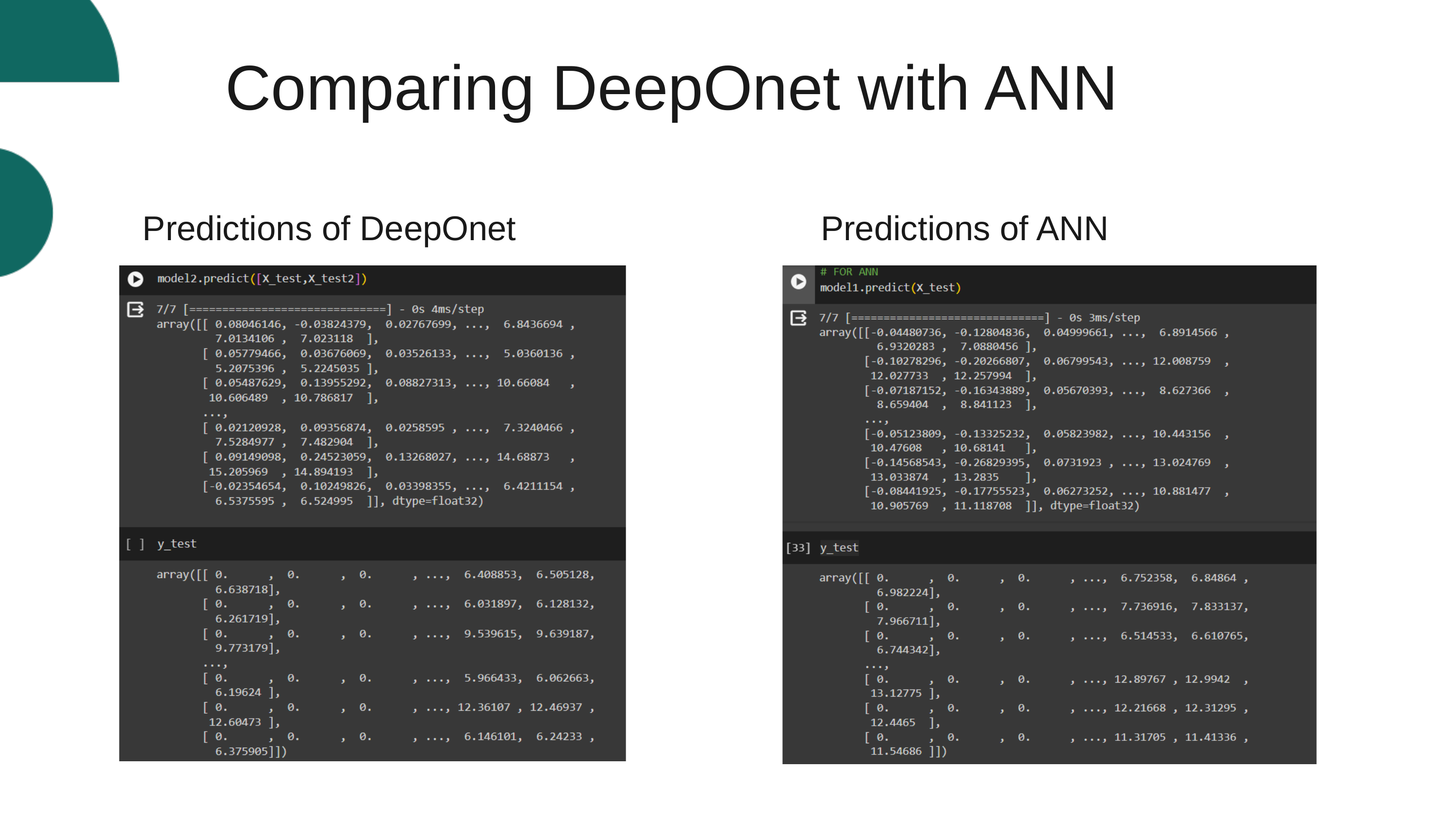

Comparing DeepOnet with ANN
Predictions of DeepOnet
Predictions of ANN